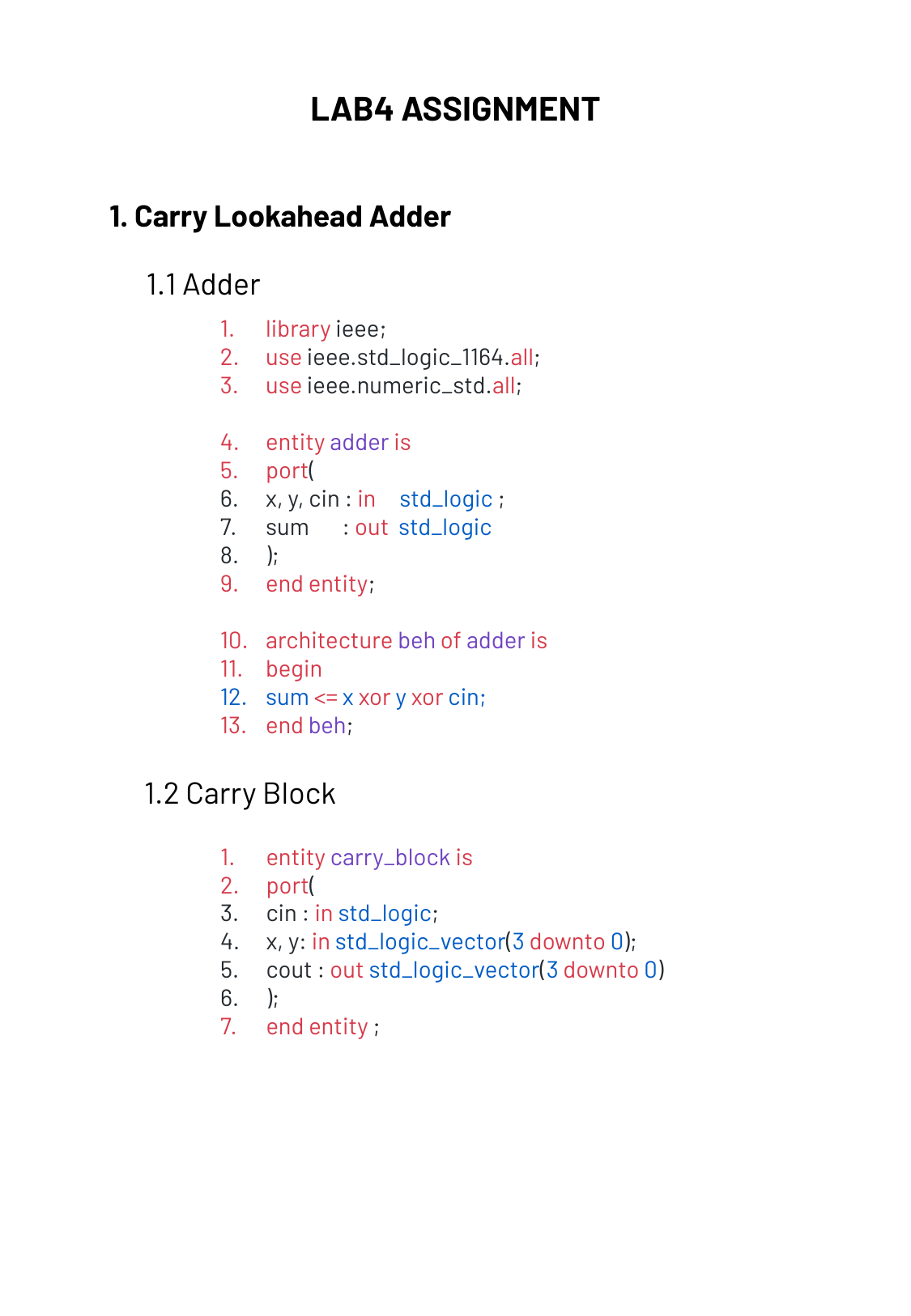

LAB4 ASSIGNMENT
1. Carry Lookahead Adder
1.1 Adder
library ieee;
use ieee.std_logic_1164.all;
use ieee.numeric_std.all;

entity adder is
port(
x, y, cin : in     std_logic ;
sum       : out  std_logic
);
end entity;

architecture beh of adder is
begin
sum <= x xor y xor cin;
end beh;
1.2 Carry Block
entity carry_block is
port(
cin : in std_logic;
x, y: in std_logic_vector(3 downto 0);
cout : out std_logic_vector(3 downto 0)
);
end entity ;